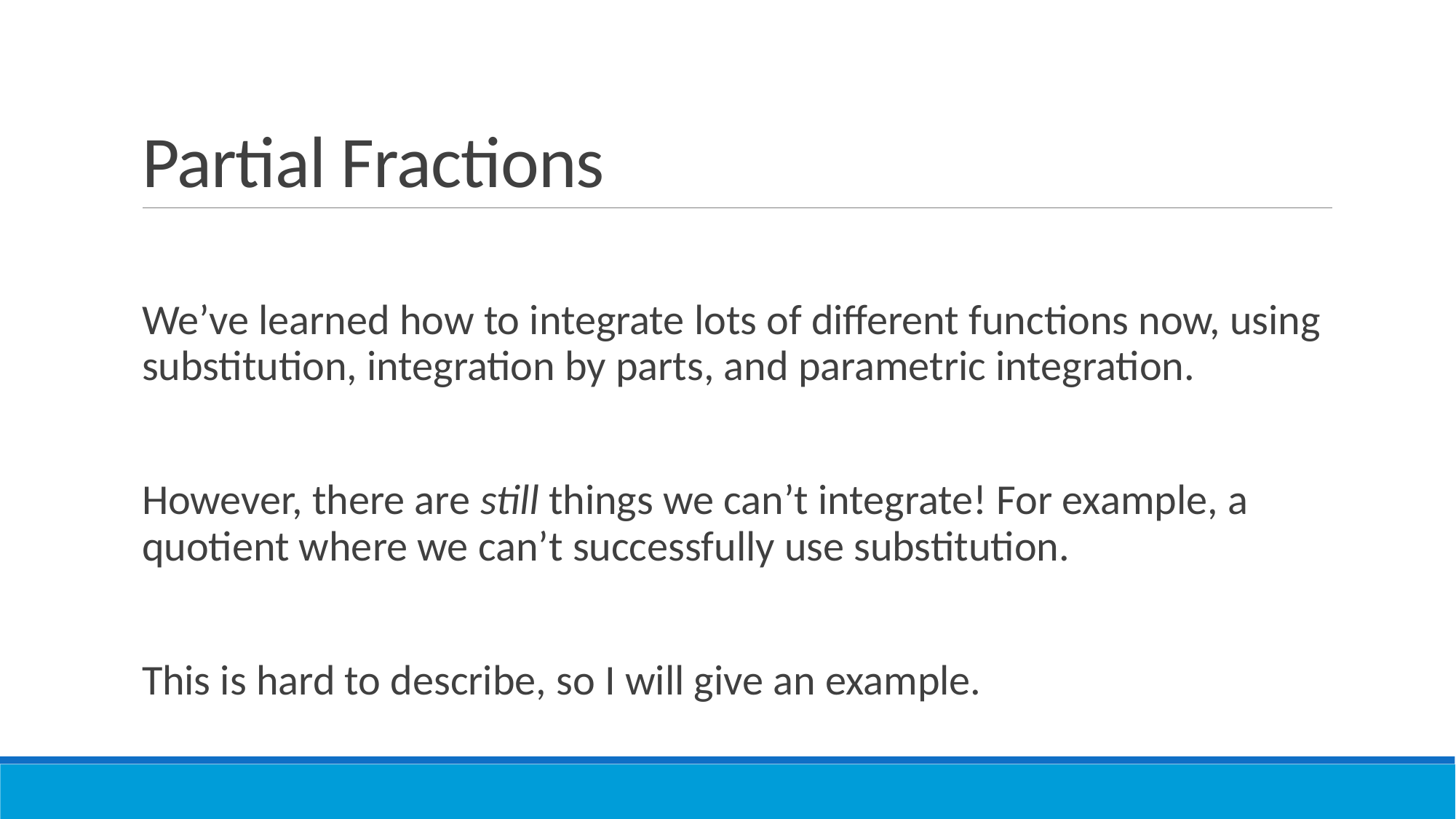

# Partial Fractions

We’ve learned how to integrate lots of different functions now, using substitution, integration by parts, and parametric integration.

However, there are still things we can’t integrate! For example, a quotient where we can’t successfully use substitution.

This is hard to describe, so I will give an example.